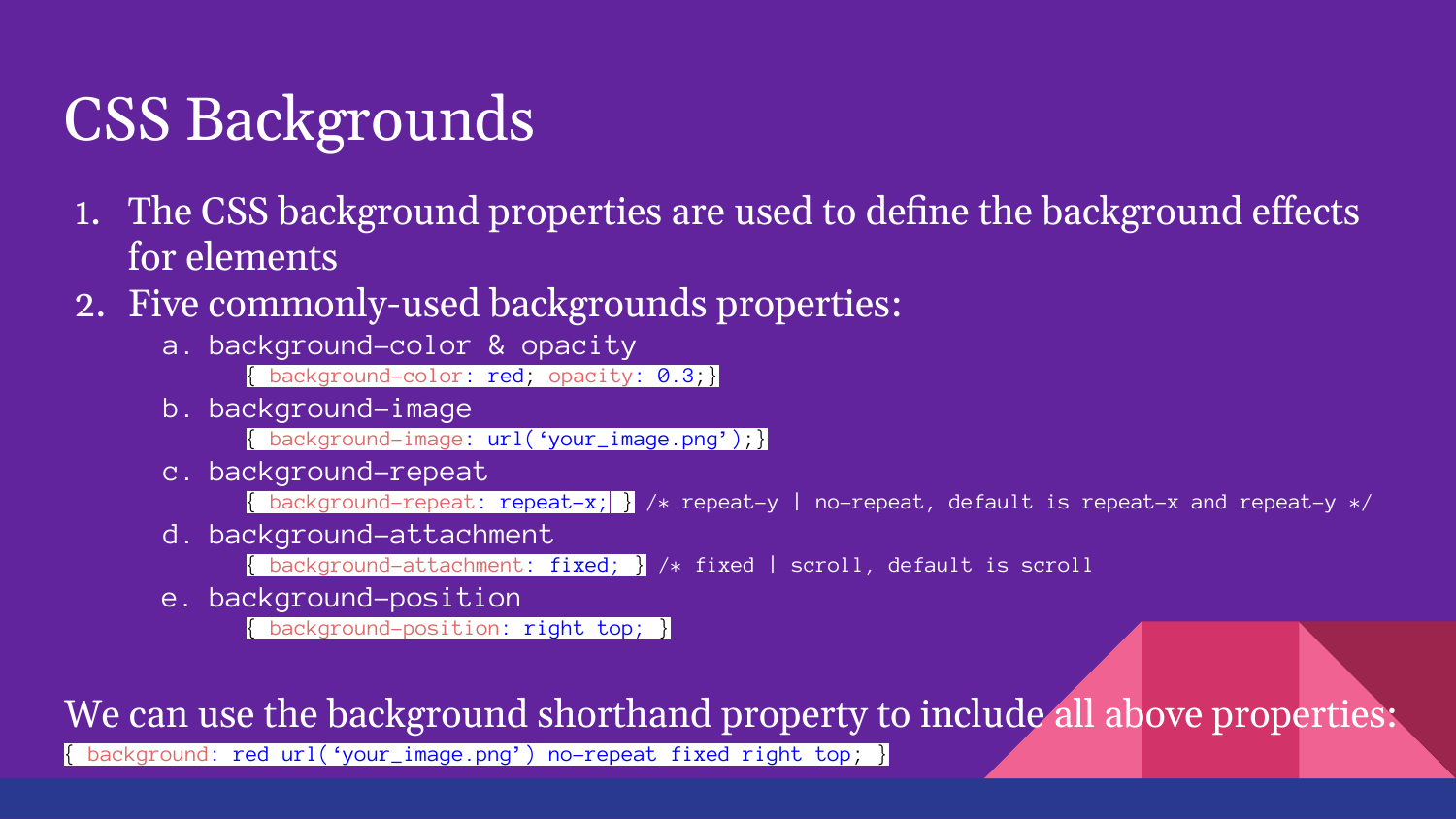

# CSS Backgrounds
The CSS background properties are used to define the background effects for elements
Five commonly-used backgrounds properties:
background-color & opacity
   { background-color: red; opacity: 0.3;}
background-image
   { background-image: url(‘your_image.png’);}
background-repeat
   { background-repeat: repeat-x; } /* repeat-y | no-repeat, default is repeat-x and repeat-y */
background-attachment
   { background-attachment: fixed; } /* fixed | scroll, default is scroll
background-position
   { background-position: right top; }
We can use the background shorthand property to include all above properties:
{ background: red url(‘your_image.png’) no-repeat fixed right top; }